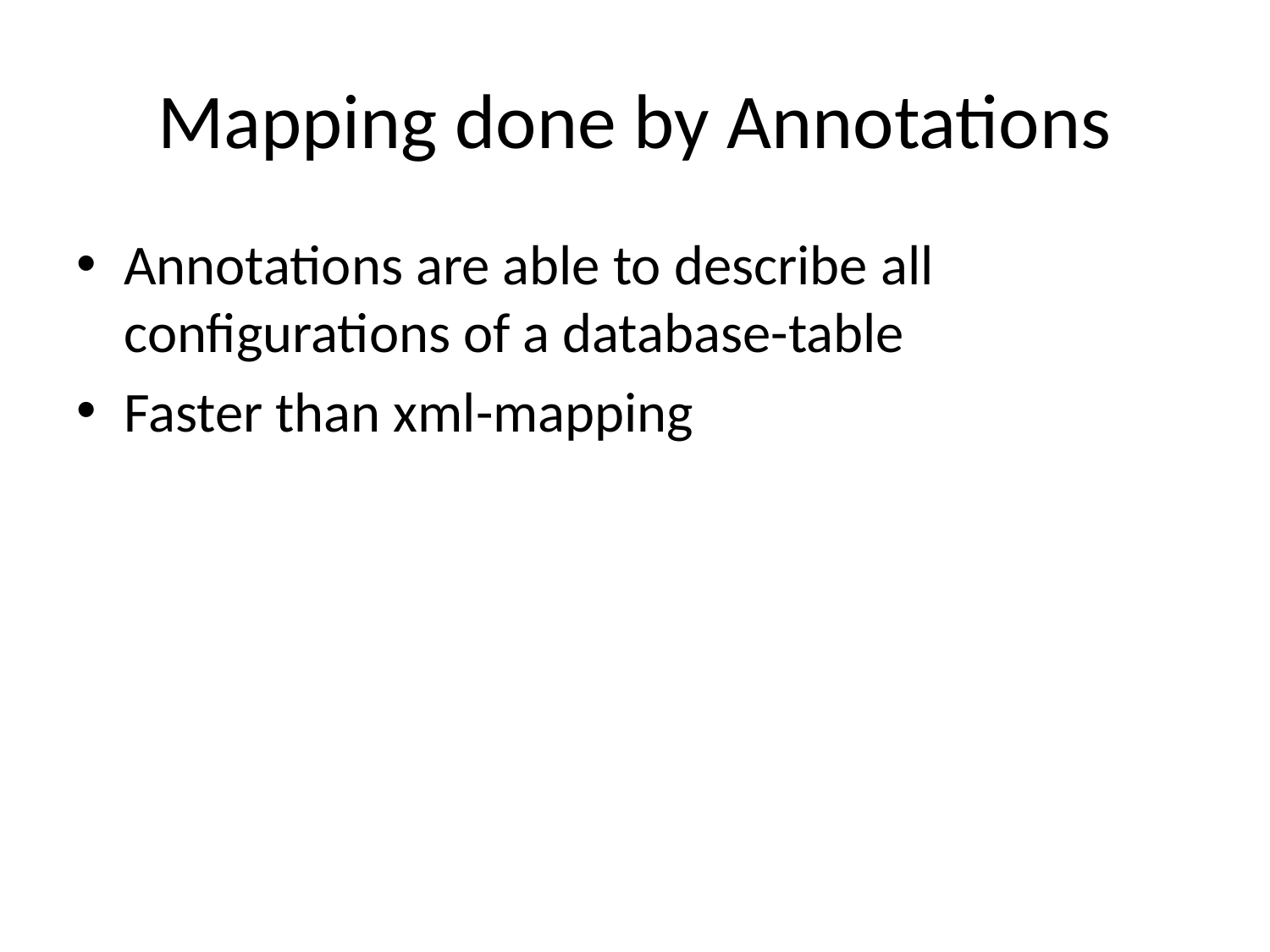

# Mapping done by Annotations
Annotations are able to describe all configurations of a database-table
Faster than xml-mapping